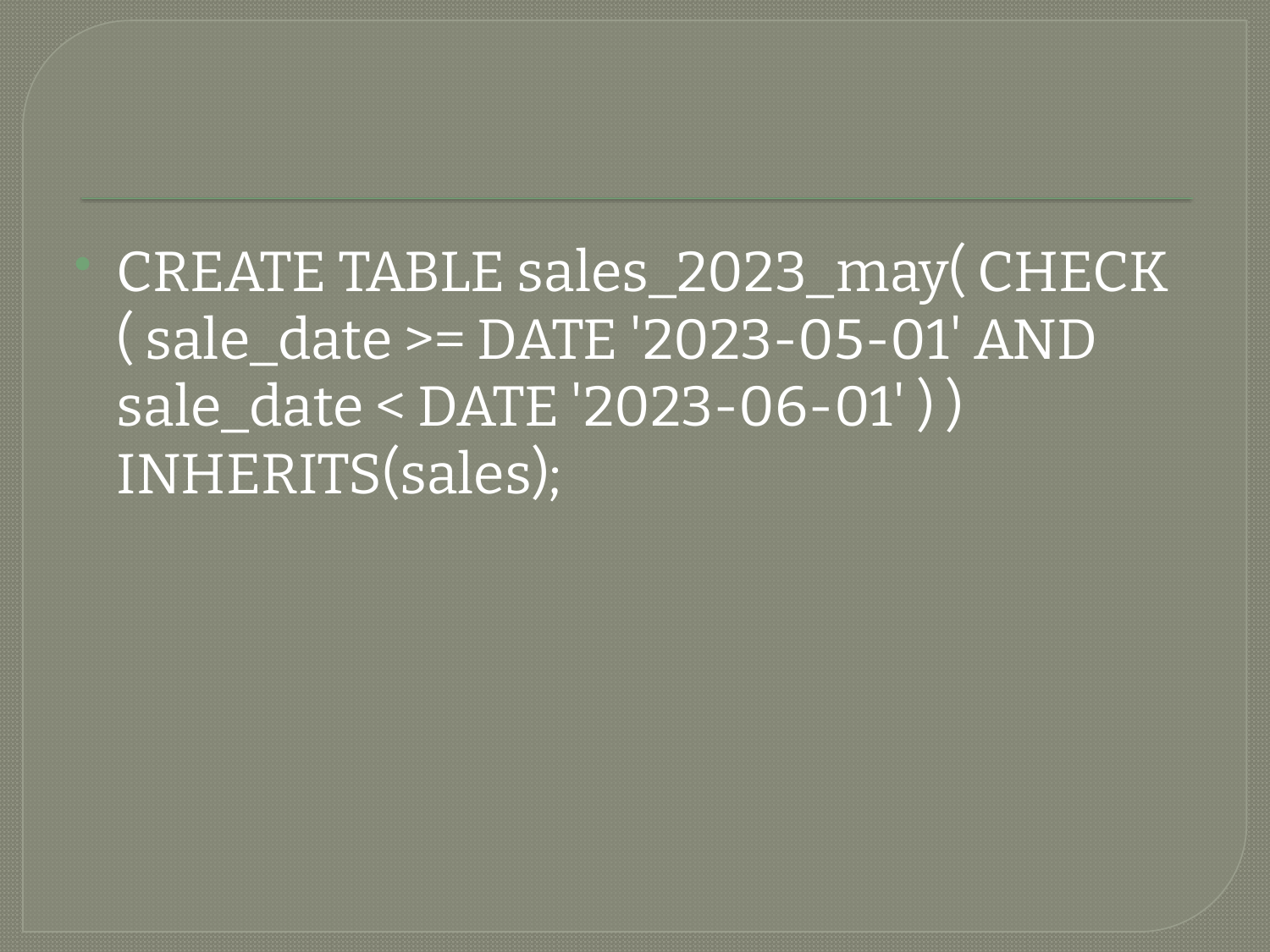

CREATE TABLE sales_2023_may( CHECK ( sale_date >= DATE '2023-05-01' AND sale_date < DATE '2023-06-01' ) ) INHERITS(sales);